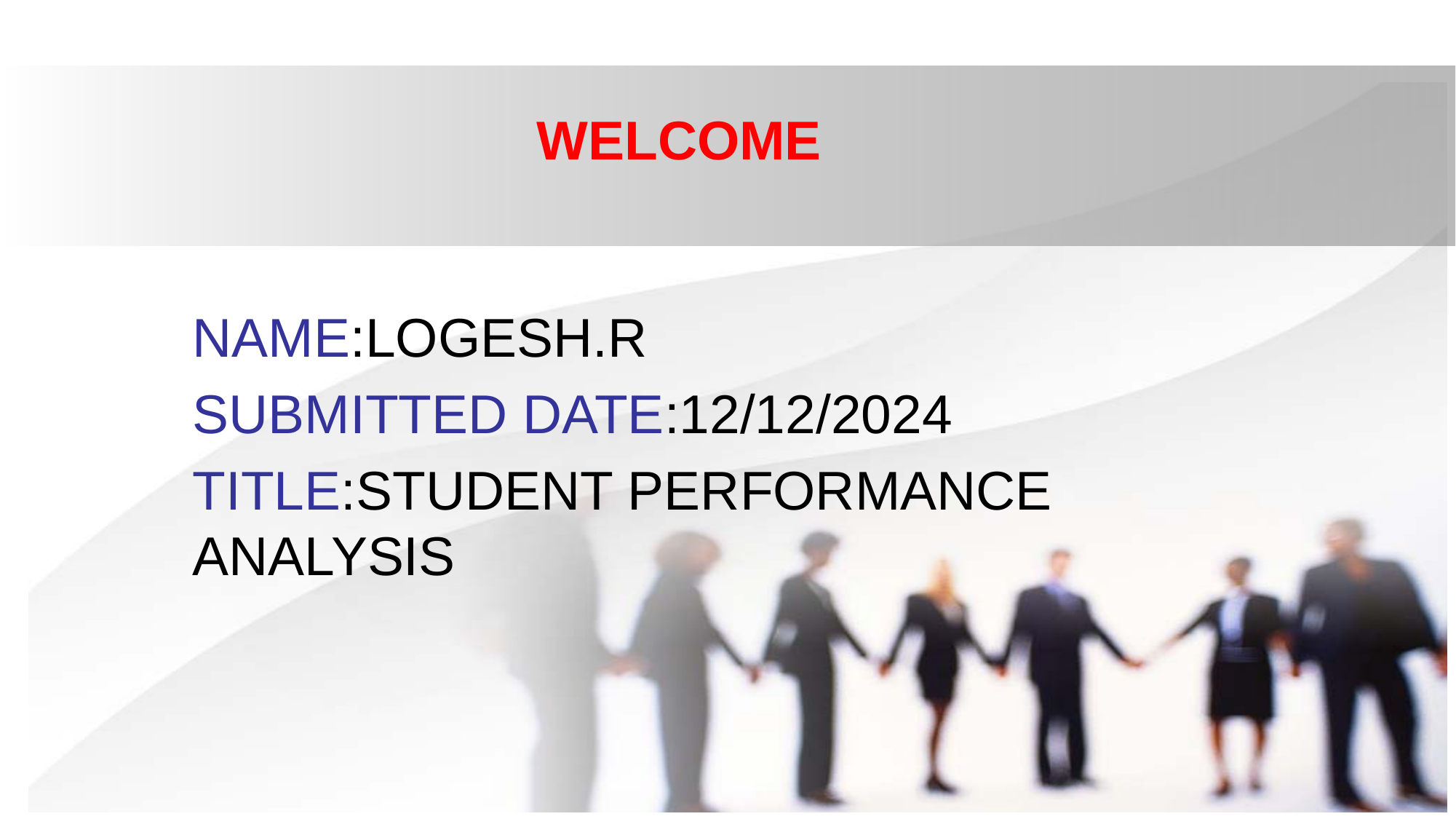

# WELCOME
NAME:LOGESH.R
SUBMITTED DATE:12/12/2024
TITLE:STUDENT PERFORMANCE ANALYSIS